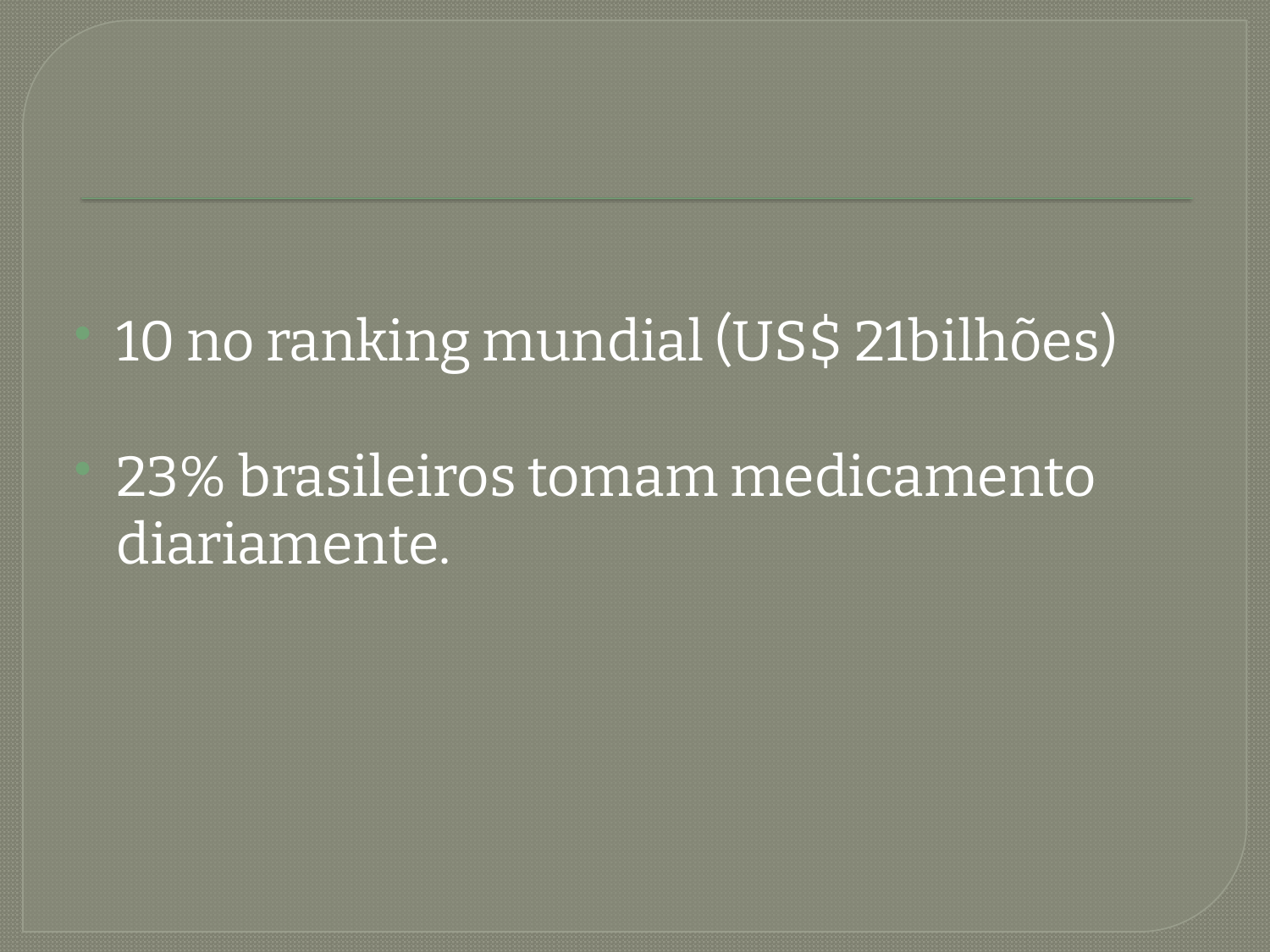

10 no ranking mundial (US$ 21bilhões)

23% brasileiros tomam medicamento diariamente.